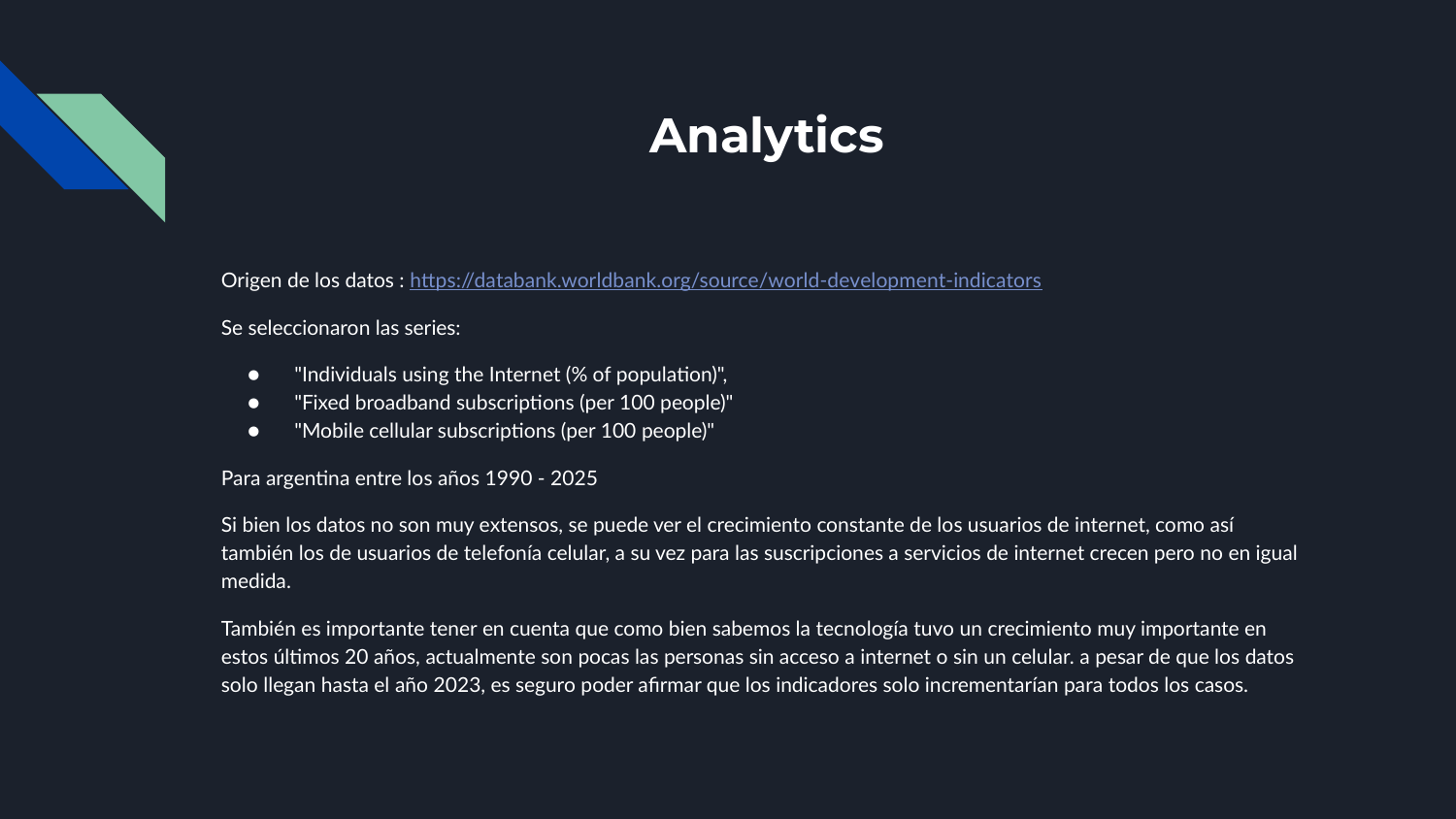

# Analytics
Origen de los datos : https://databank.worldbank.org/source/world-development-indicators
Se seleccionaron las series:
"Individuals using the Internet (% of population)",
"Fixed broadband subscriptions (per 100 people)"
"Mobile cellular subscriptions (per 100 people)"
Para argentina entre los años 1990 - 2025
Si bien los datos no son muy extensos, se puede ver el crecimiento constante de los usuarios de internet, como así también los de usuarios de telefonía celular, a su vez para las suscripciones a servicios de internet crecen pero no en igual medida.
También es importante tener en cuenta que como bien sabemos la tecnología tuvo un crecimiento muy importante en estos últimos 20 años, actualmente son pocas las personas sin acceso a internet o sin un celular. a pesar de que los datos solo llegan hasta el año 2023, es seguro poder afirmar que los indicadores solo incrementarían para todos los casos.